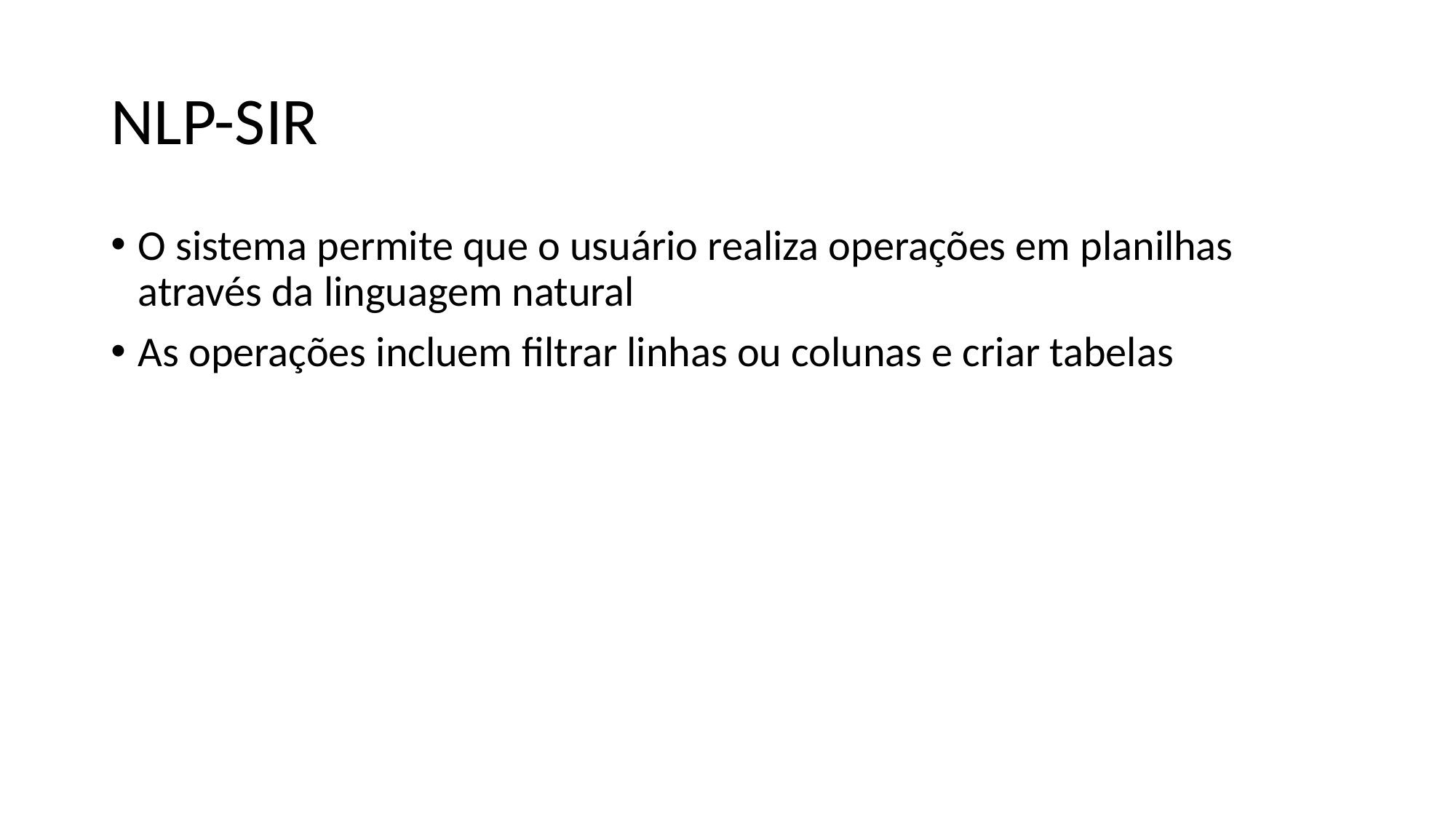

# NLP-SIR
O sistema permite que o usuário realiza operações em planilhas através da linguagem natural
As operações incluem filtrar linhas ou colunas e criar tabelas